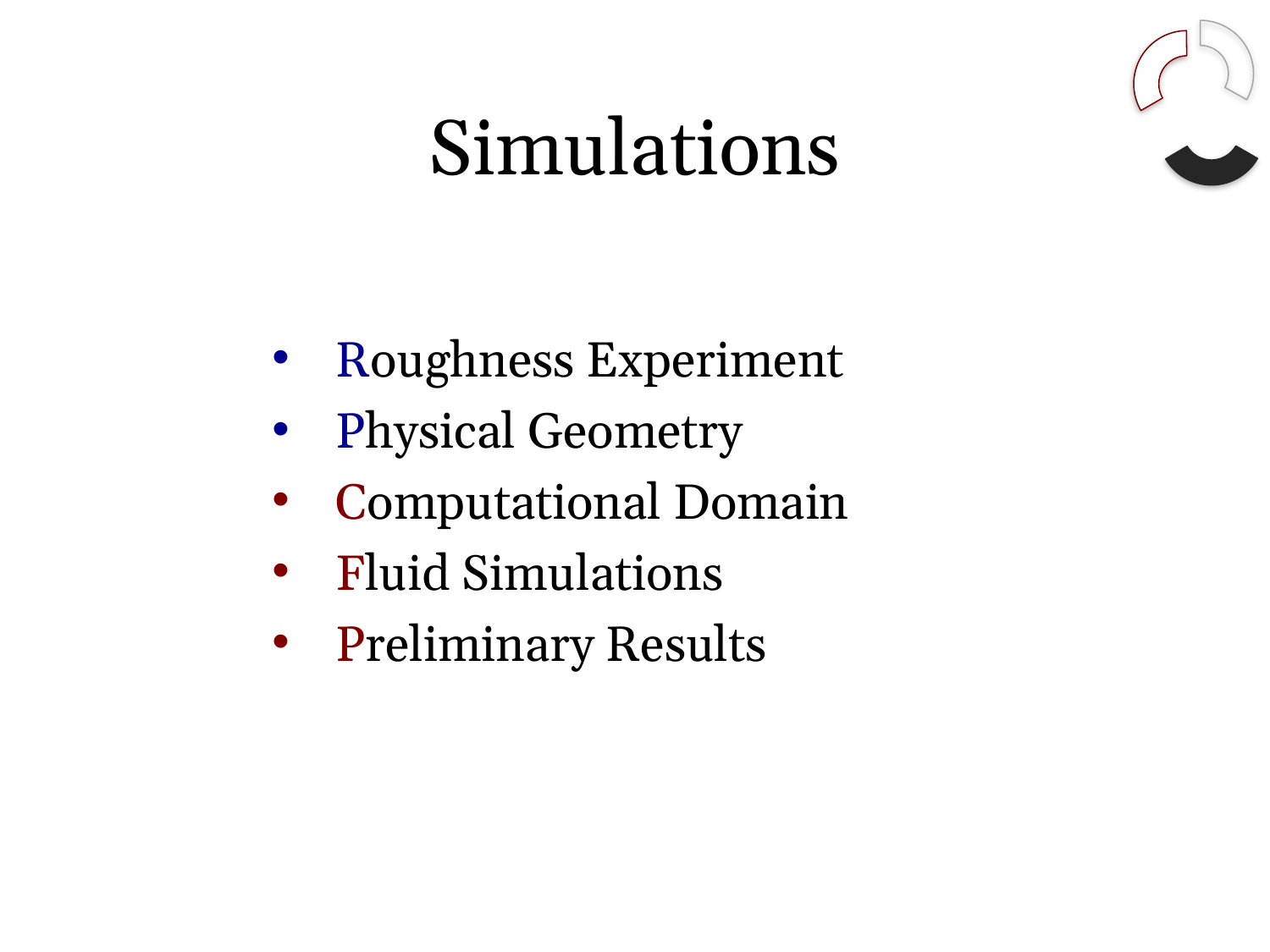

Simulations
Roughness Experiment
Physical Geometry
Computational Domain
Fluid Simulations
Preliminary Results